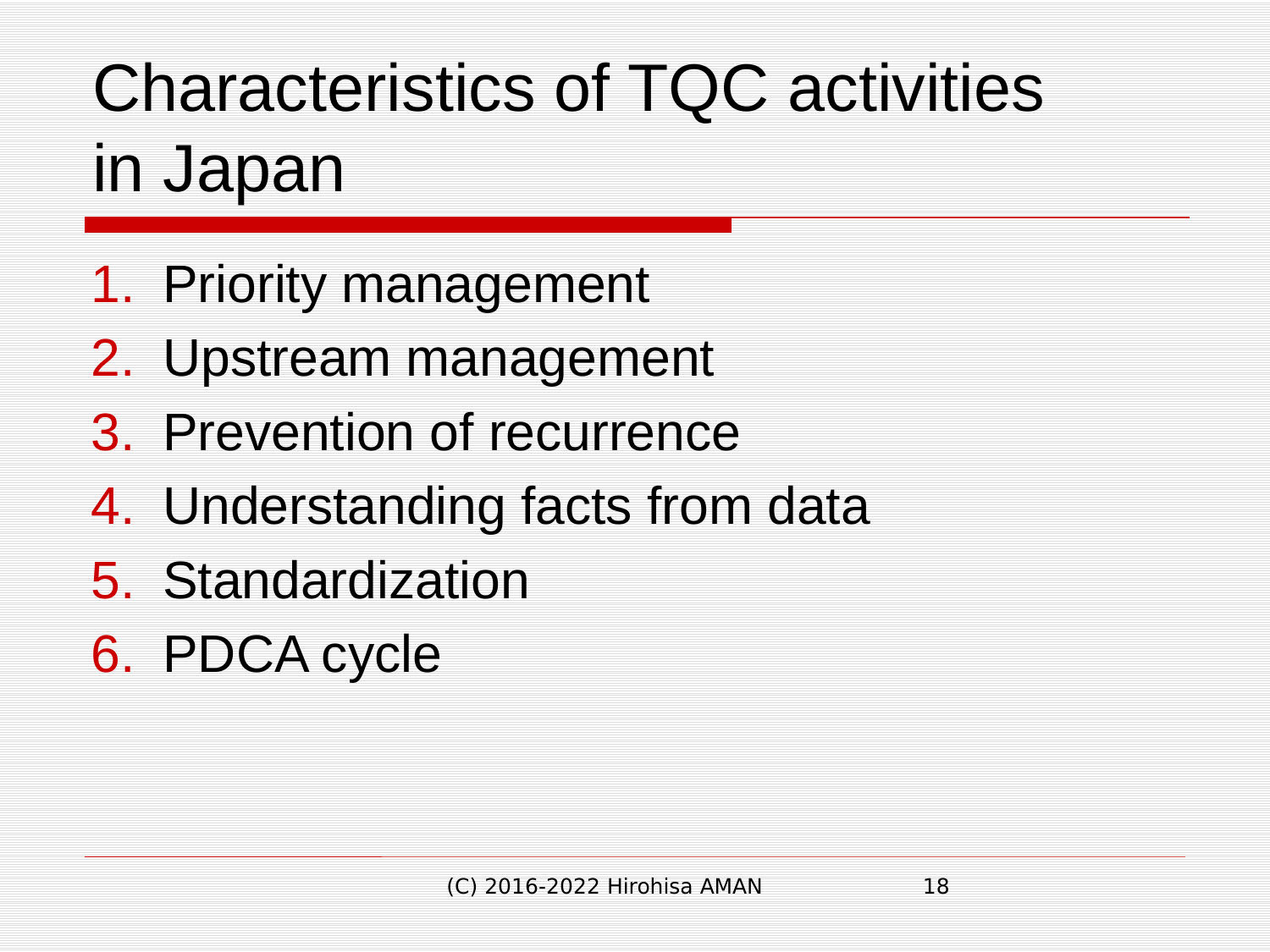

# Characteristics of TQC activities in Japan
Priority management
Upstream management
Prevention of recurrence
Understanding facts from data
Standardization
PDCA cycle
(C) 2016-2022 Hirohisa AMAN
18